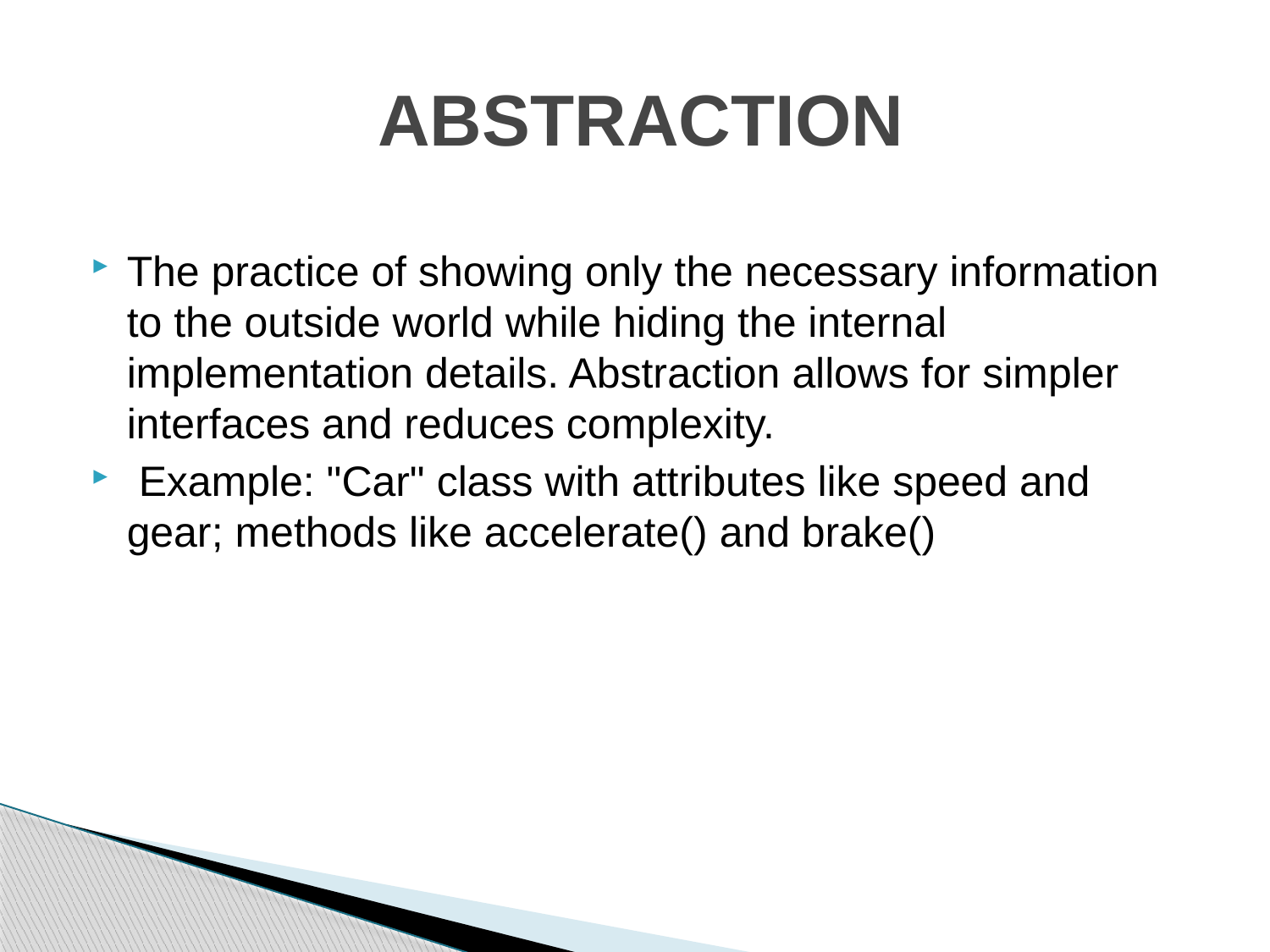

# ABSTRACTION
The practice of showing only the necessary information to the outside world while hiding the internal implementation details. Abstraction allows for simpler interfaces and reduces complexity.
 Example: "Car" class with attributes like speed and gear; methods like accelerate() and brake()